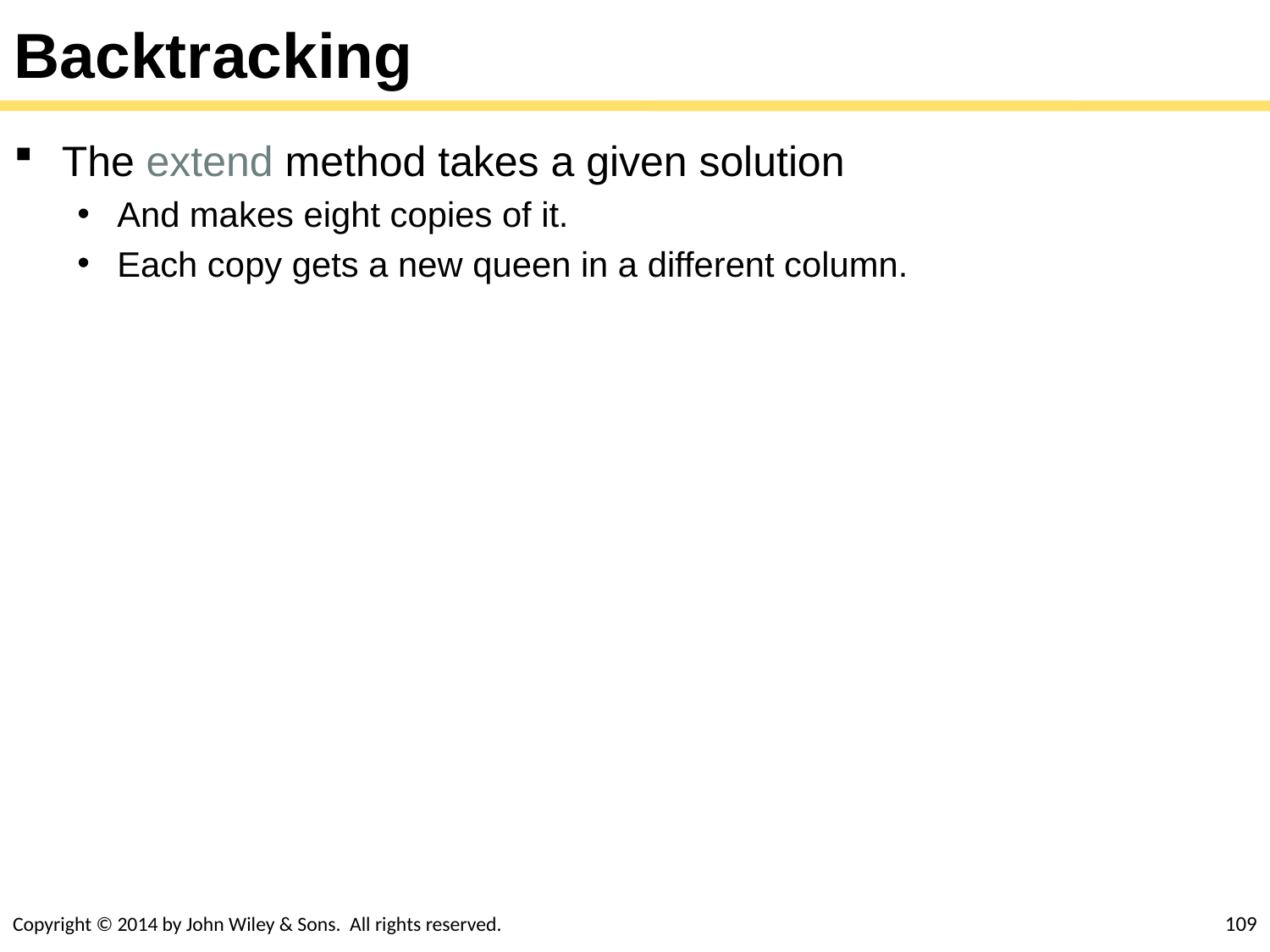

# Backtracking
The extend method takes a given solution
And makes eight copies of it.
Each copy gets a new queen in a different column.